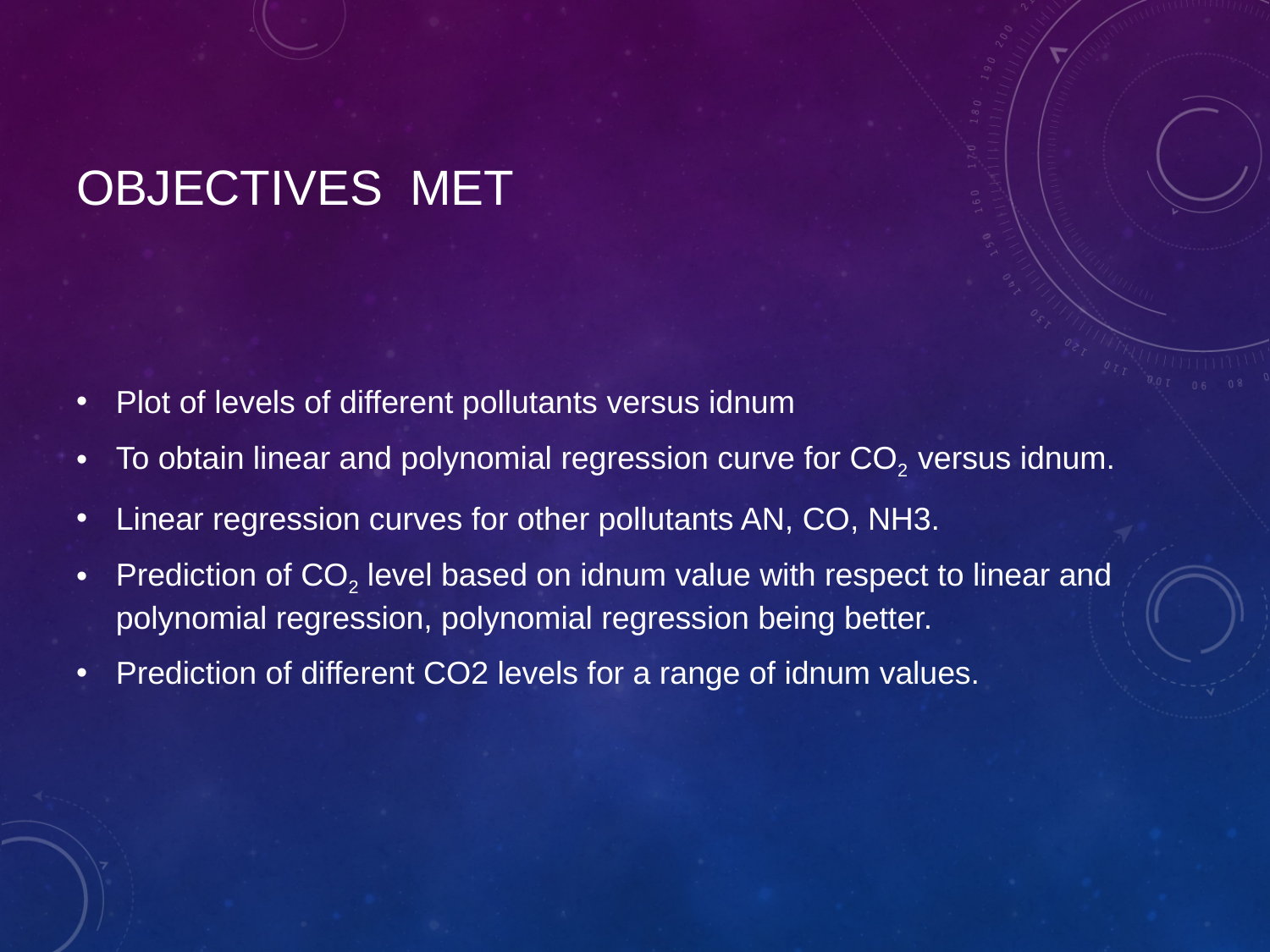

# Objectives  Met
Plot of levels of different pollutants versus idnum
To obtain linear and polynomial regression curve for CO2  versus idnum.
Linear regression curves for other pollutants AN, CO, NH3.
Prediction of CO2 level based on idnum value with respect to linear and polynomial regression, polynomial regression being better.
Prediction of different CO2 levels for a range of idnum values.